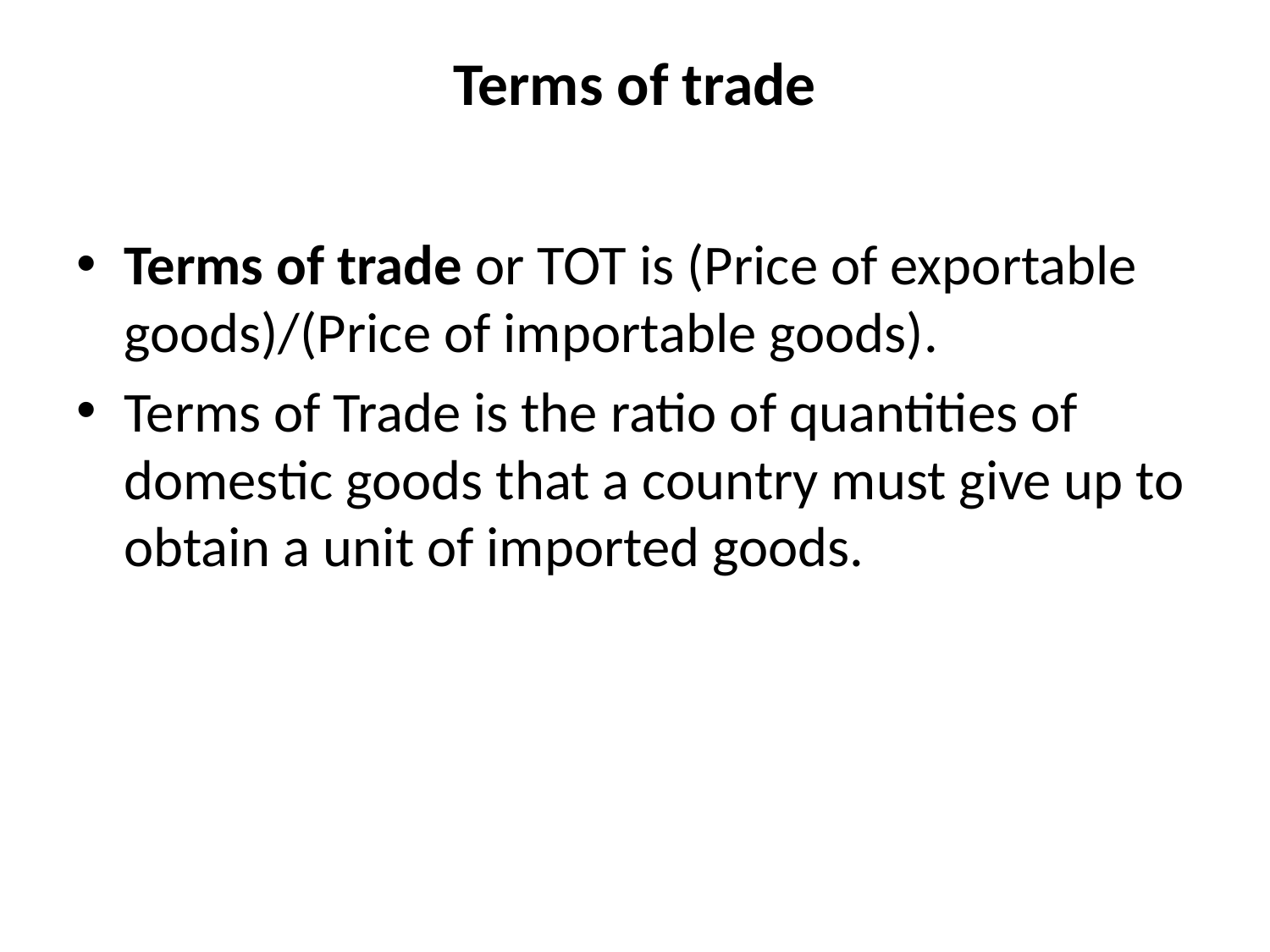

# Terms of trade
Terms of trade or TOT is (Price of exportable goods)/(Price of importable goods).
Terms of Trade is the ratio of quantities of domestic goods that a country must give up to obtain a unit of imported goods.